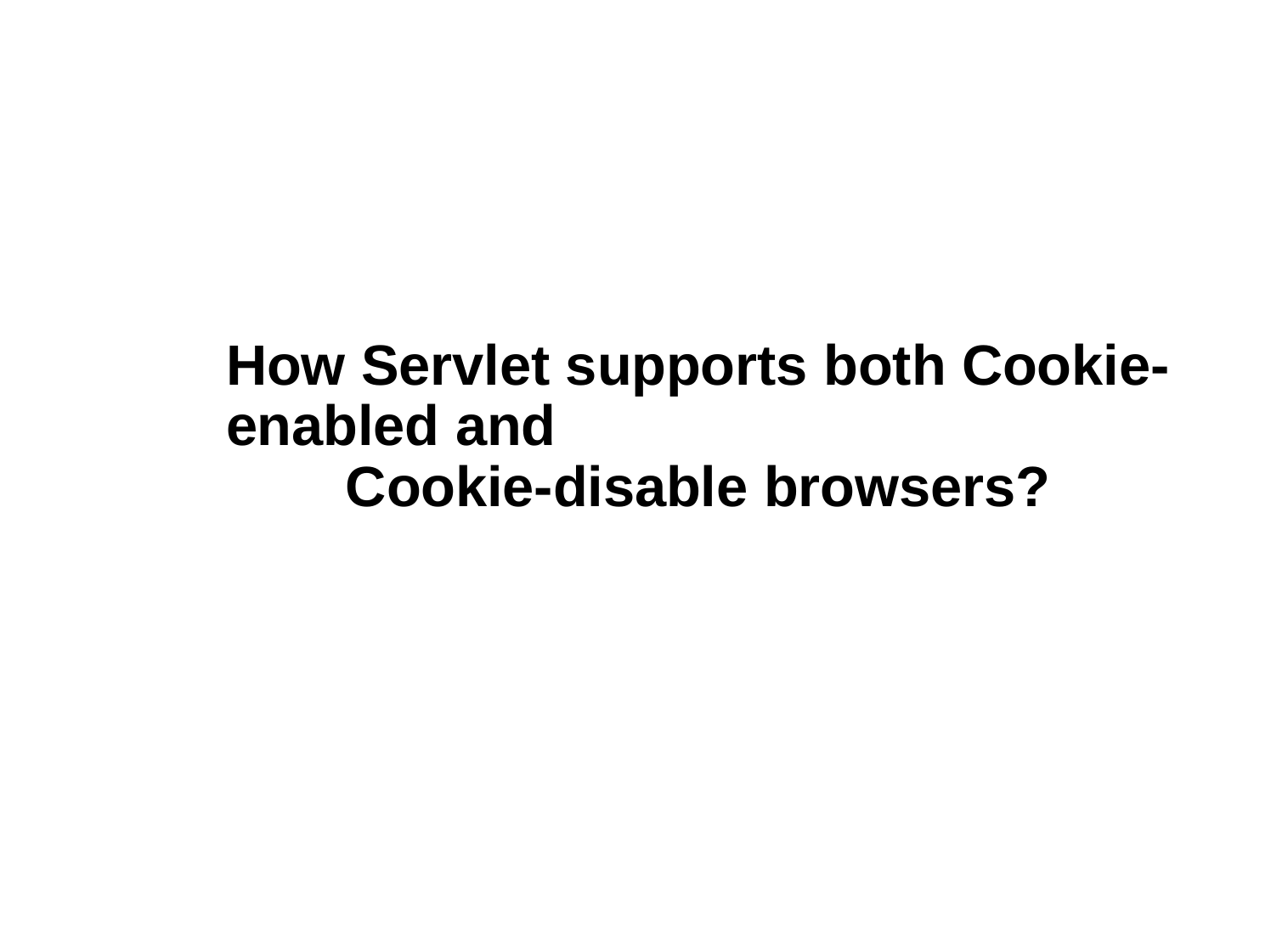

Antrix Consultancy Services

How Servlet supports both Cookie-
enabled and

Cookie-disable browsers?

Madhusudhanan.P.K.